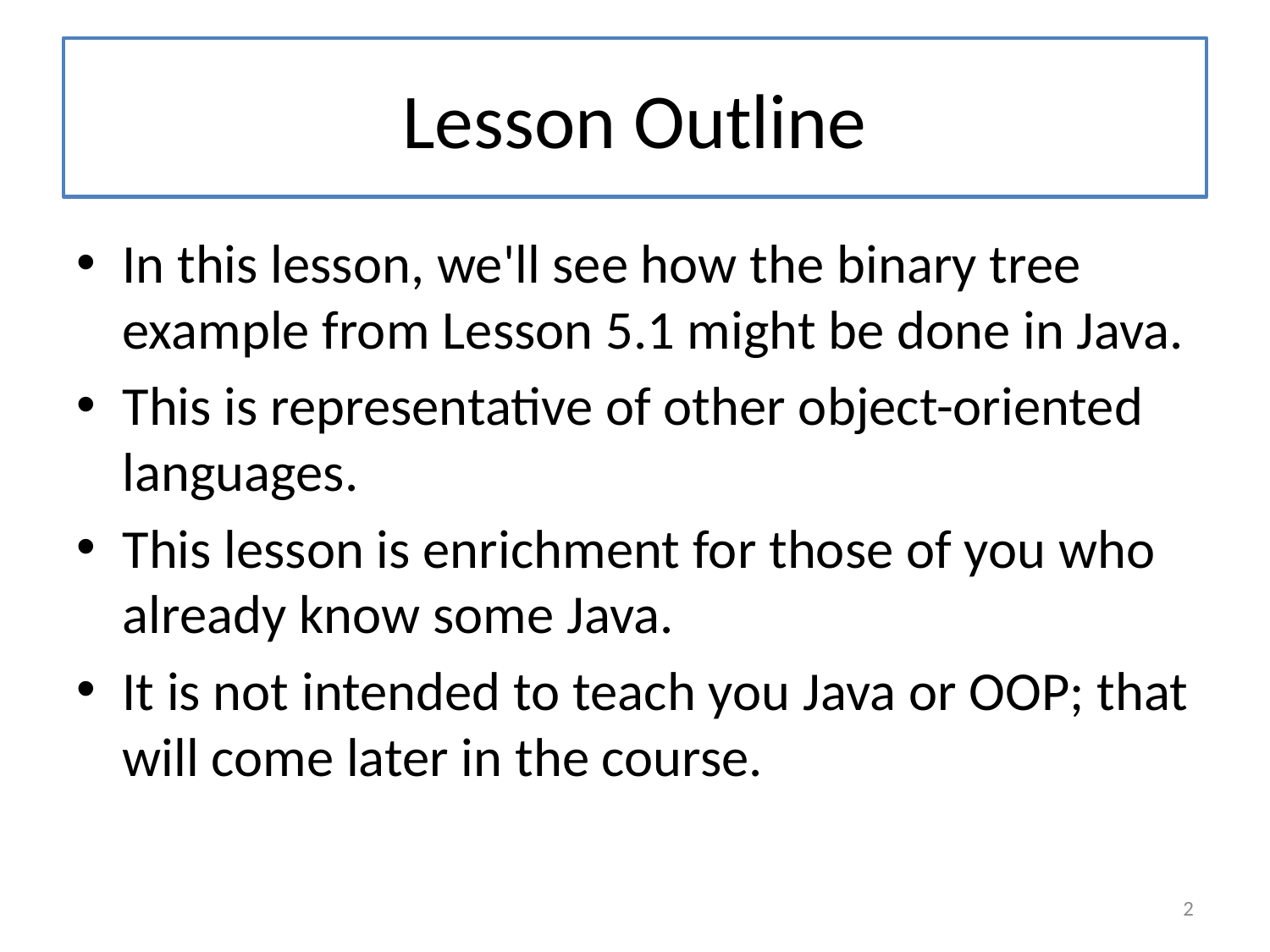

# Lesson Outline
In this lesson, we'll see how the binary tree example from Lesson 5.1 might be done in Java.
This is representative of other object-oriented languages.
This lesson is enrichment for those of you who already know some Java.
It is not intended to teach you Java or OOP; that will come later in the course.
2